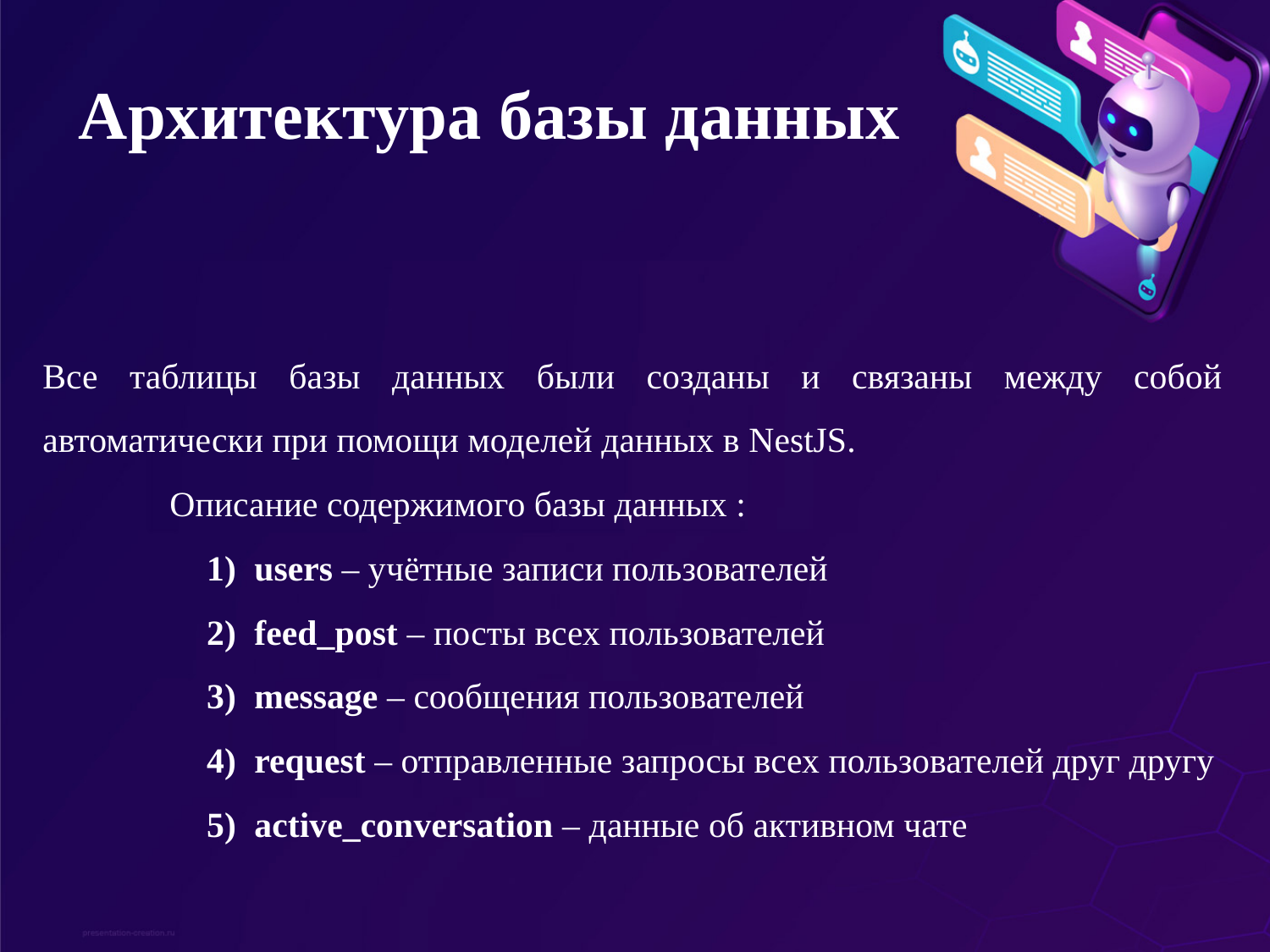

# Архитектура базы данных
Все таблицы базы данных были созданы и связаны между собой автоматически при помощи моделей данных в NestJS.
	Описание содержимого базы данных :
users – учётные записи пользователей
feed_post – посты всех пользователей
message ‒ сообщения пользователей
request – отправленные запросы всех пользователей друг другу
active_conversation – данные об активном чате